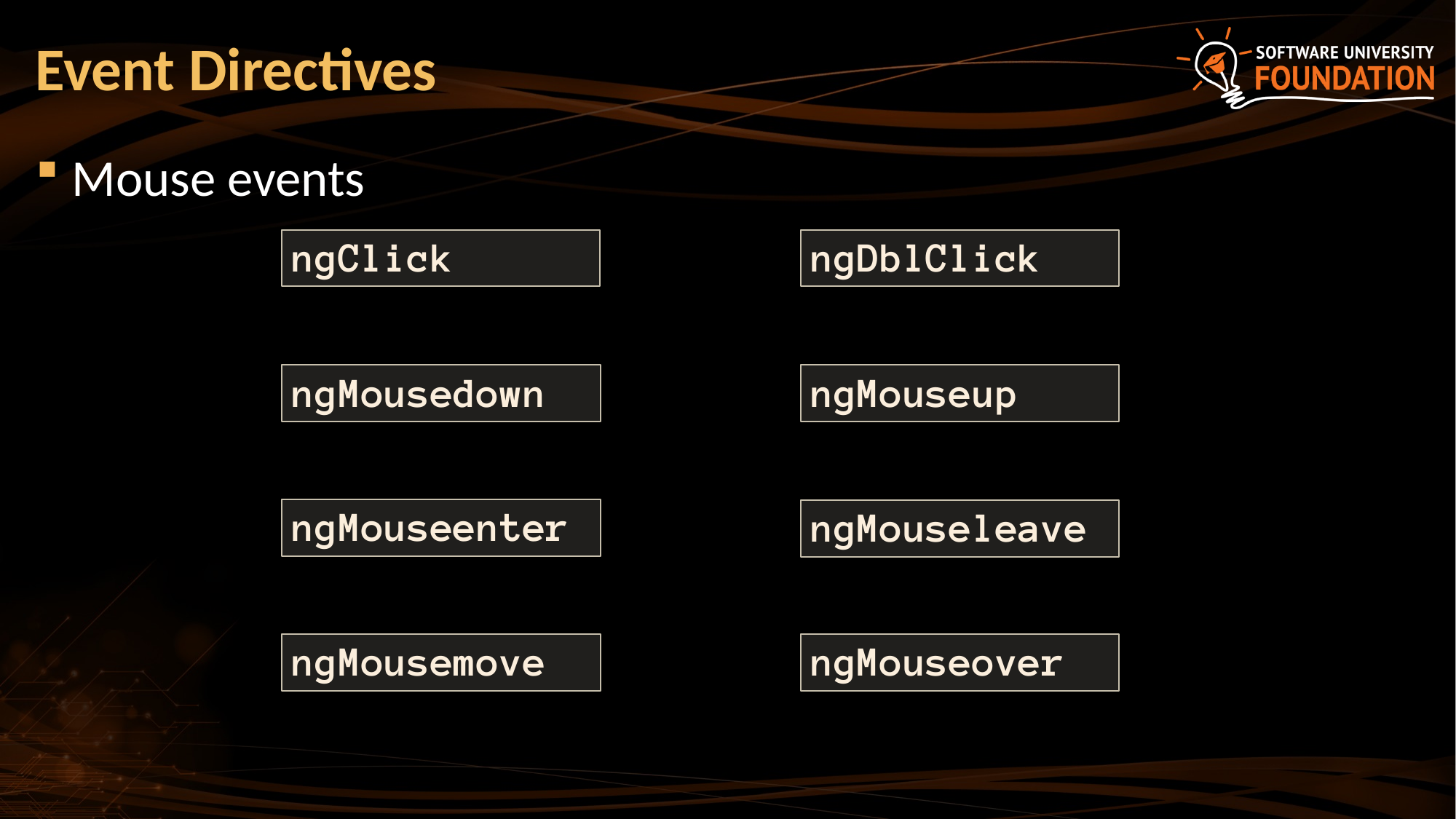

# Event Directives
Mouse events
ngClick
ngDblClick
ngMousedown
ngMouseup
ngMouseenter
ngMouseleave
ngMouseover
ngMousemove